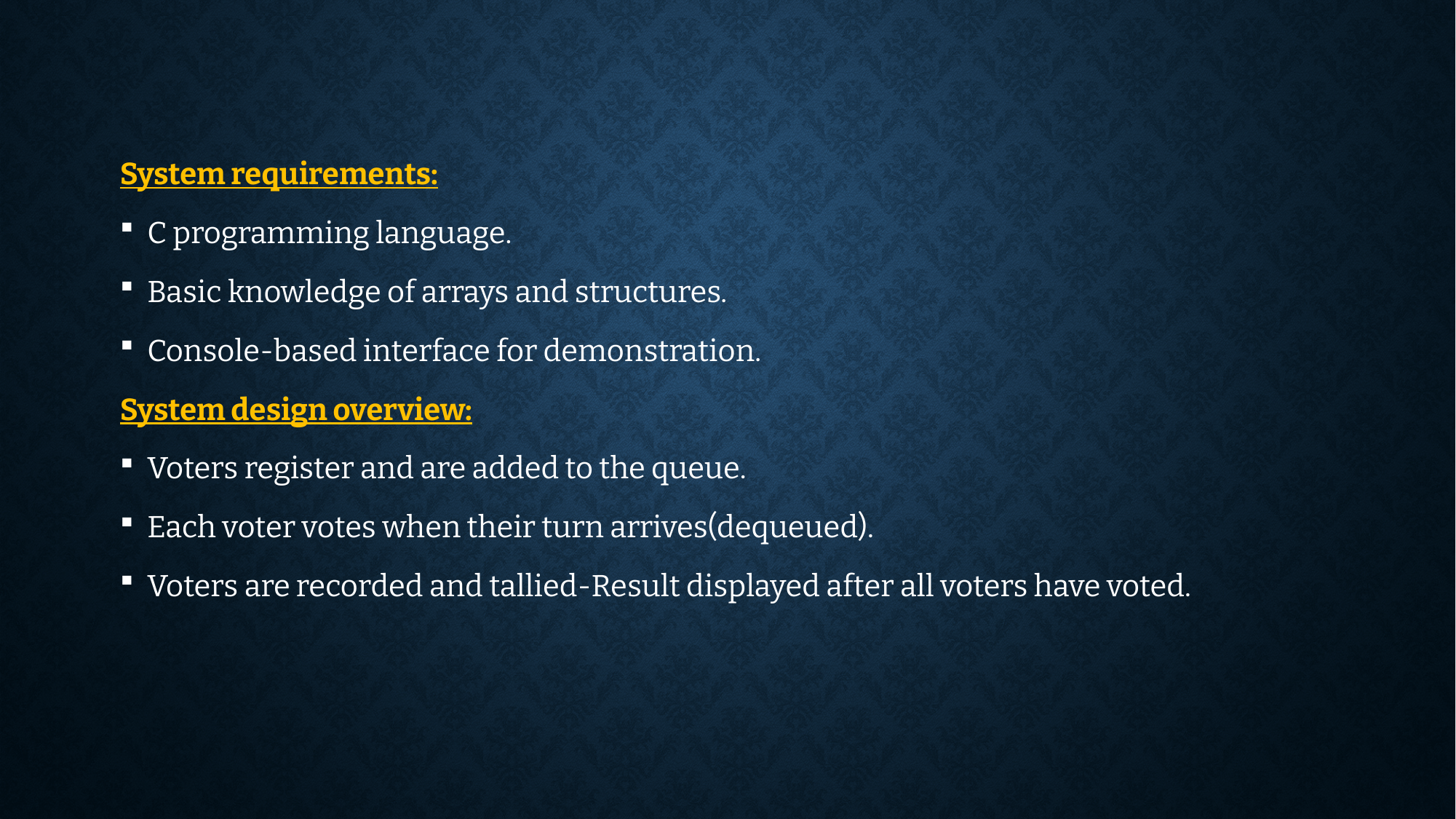

#
System requirements:
C programming language.
Basic knowledge of arrays and structures.
Console-based interface for demonstration.
System design overview:
Voters register and are added to the queue.
Each voter votes when their turn arrives(dequeued).
Voters are recorded and tallied-Result displayed after all voters have voted.